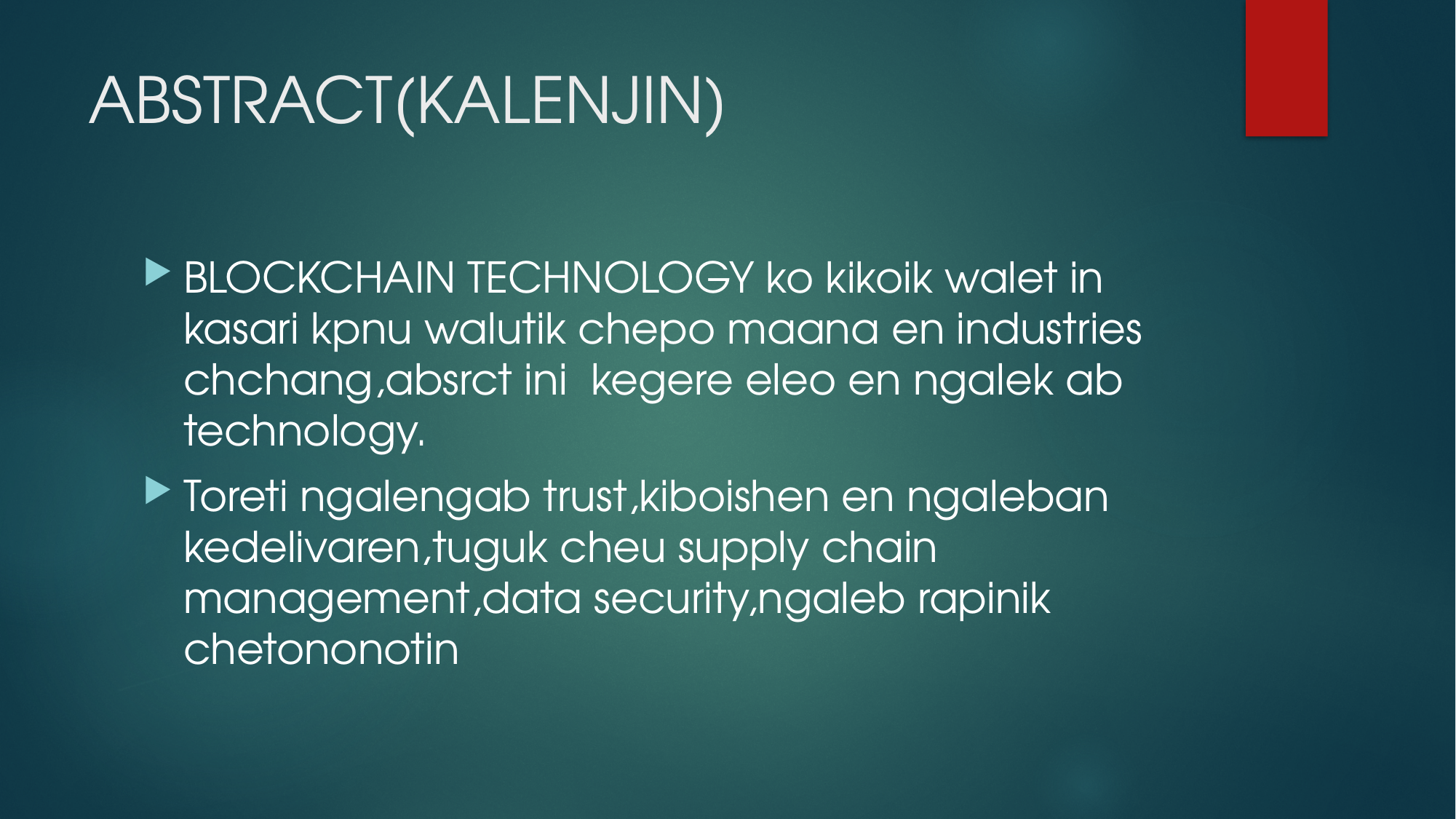

# ABSTRACT(KALENJIN)
BLOCKCHAIN TECHNOLOGY ko kikoik walet in kasari kpnu walutik chepo maana en industries chchang,absrct ini  kegere eleo en ngalek ab technology.
Toreti ngalengab trust,kiboishen en ngaleban kedelivaren,tuguk cheu supply chain management,data security,ngaleb rapinik chetononotin